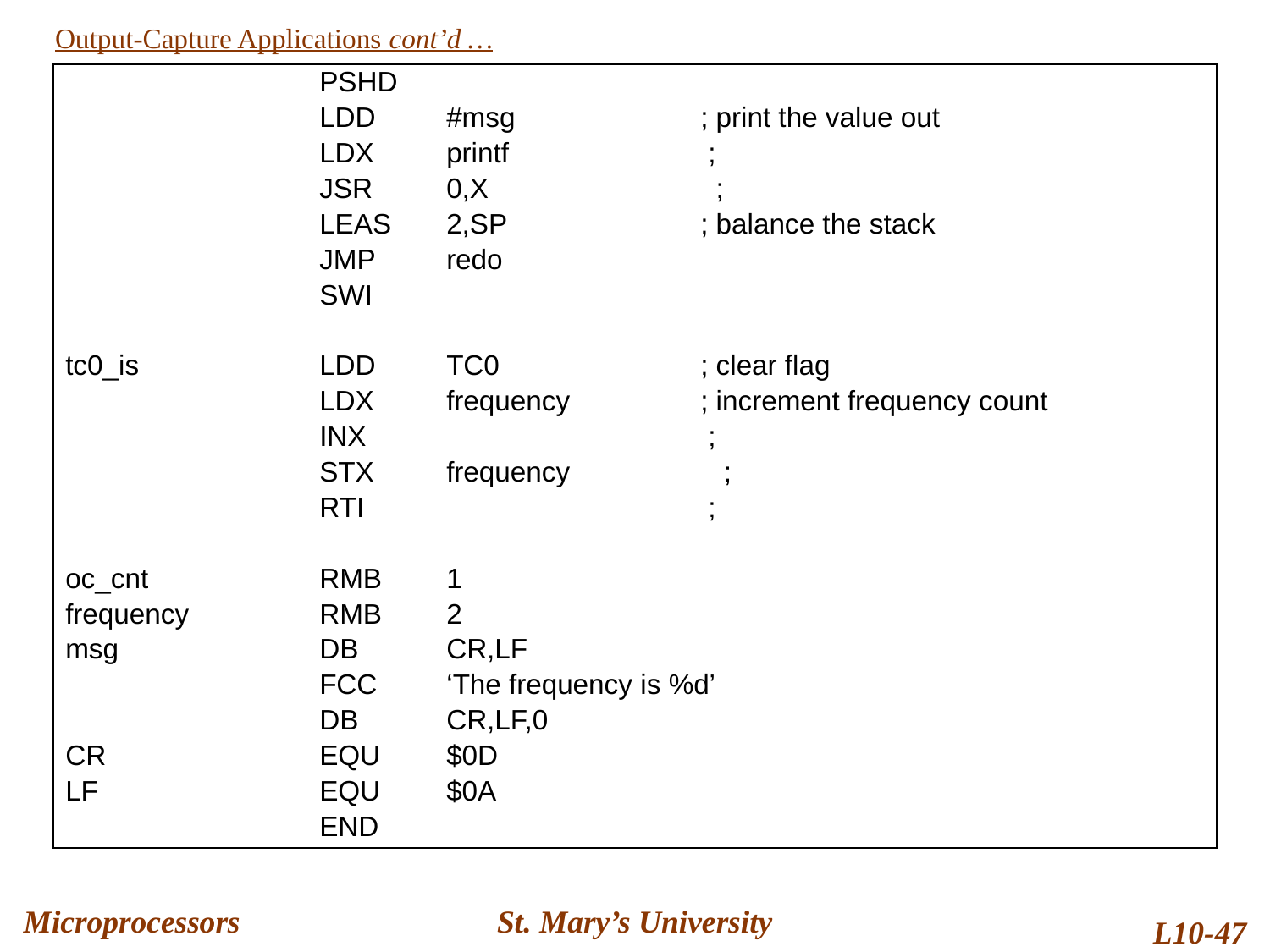

Output-Capture Applications cont’d …
		PSHD
		LDD	#msg		; print the value out
		LDX	printf		 ;
		JSR	0,X		  ;
		LEAS	2,SP		; balance the stack
		JMP	redo
		SWI

tc0_is		LDD	TC0		; clear flag
		LDX	frequency		; increment frequency count
		INX			 ;
		STX	frequency		   ;
		RTI			 ;

oc_cnt		RMB	1
frequency		RMB	2
msg		DB	CR,LF
		FCC	‘The frequency is %d’
		DB	CR,LF,0
CR		EQU	$0D
LF		EQU	$0A
		END
Microprocessors
St. Mary’s University
L10-47